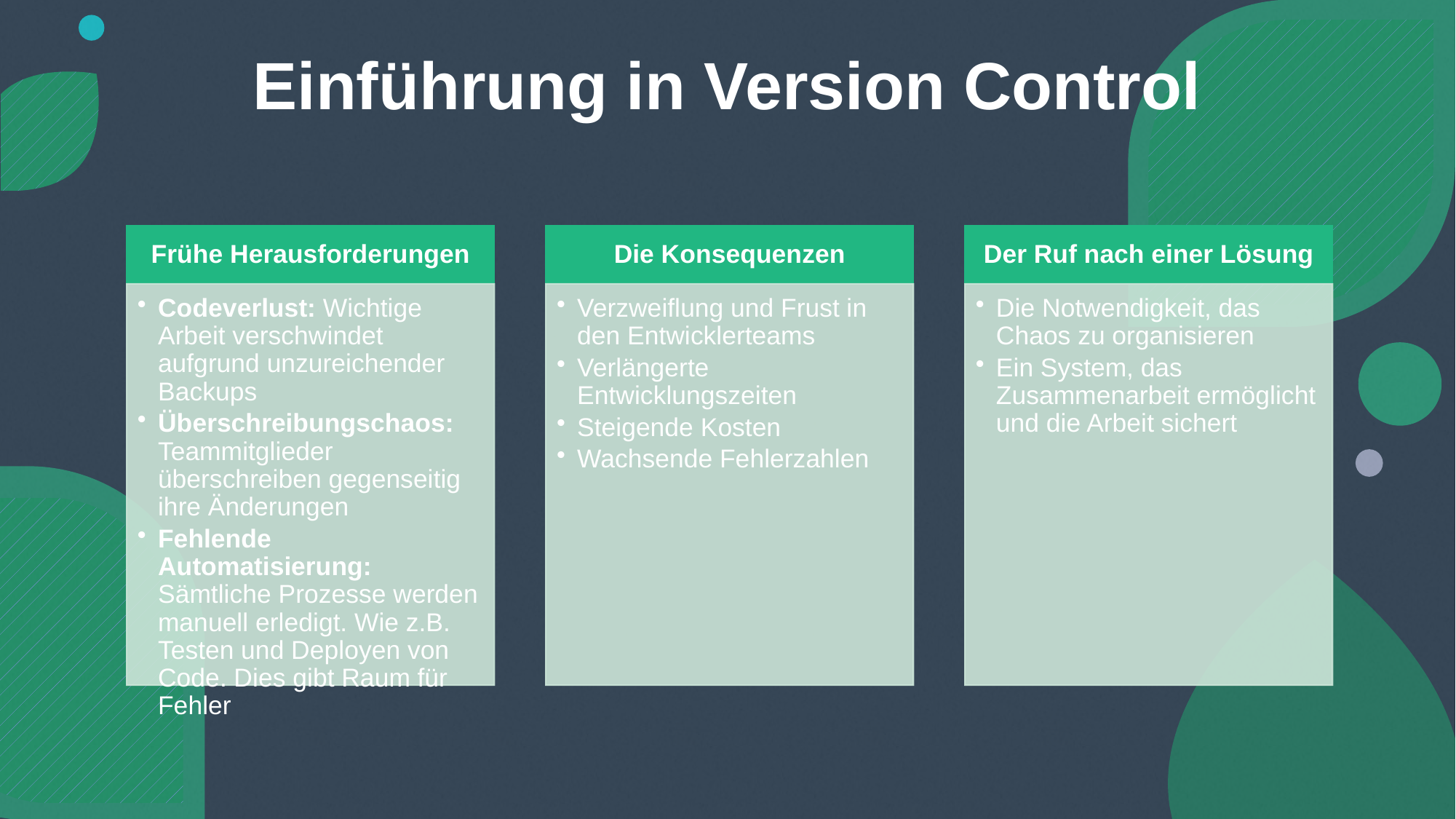

# Einführung in Version Control
Frühe Herausforderungen
Codeverlust: Wichtige Arbeit verschwindet aufgrund unzureichender Backups
Überschreibungschaos: Teammitglieder überschreiben gegenseitig ihre Änderungen
Fehlende Automatisierung: Sämtliche Prozesse werden manuell erledigt. Wie z.B. Testen und Deployen von Code. Dies gibt Raum für Fehler
Die Konsequenzen
Verzweiflung und Frust in den Entwicklerteams
Verlängerte Entwicklungszeiten
Steigende Kosten
Wachsende Fehlerzahlen
Der Ruf nach einer Lösung
Die Notwendigkeit, das Chaos zu organisieren
Ein System, das Zusammenarbeit ermöglicht und die Arbeit sichert
3